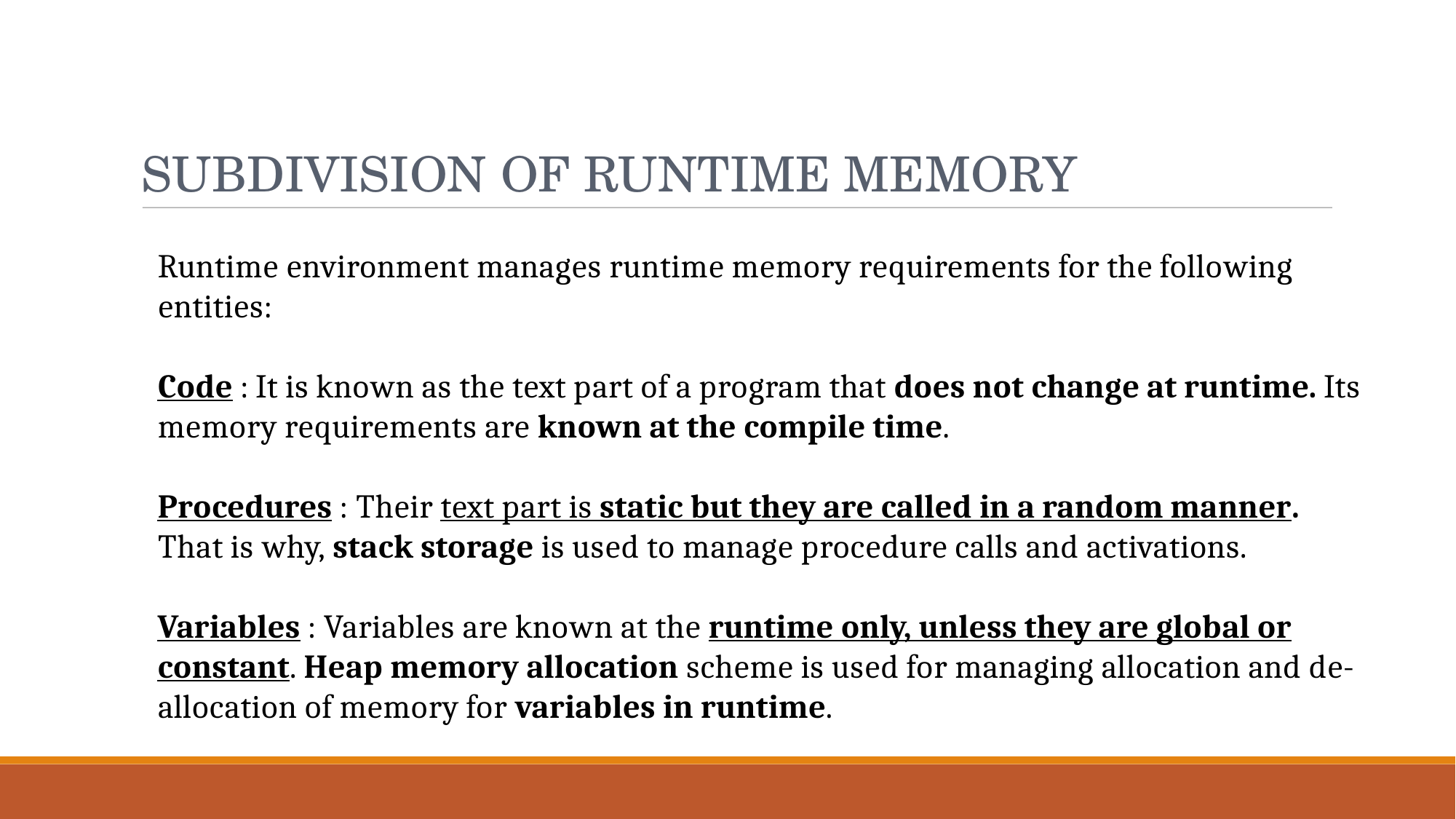

SUBDIVISION OF RUNTIME MEMORY
Runtime environment manages runtime memory requirements for the following entities:

Code : It is known as the text part of a program that does not change at runtime. Its memory requirements are known at the compile time.

Procedures : Their text part is static but they are called in a random manner.
That is why, stack storage is used to manage procedure calls and activations.

Variables : Variables are known at the runtime only, unless they are global or constant. Heap memory allocation scheme is used for managing allocation and de-allocation of memory for variables in runtime.